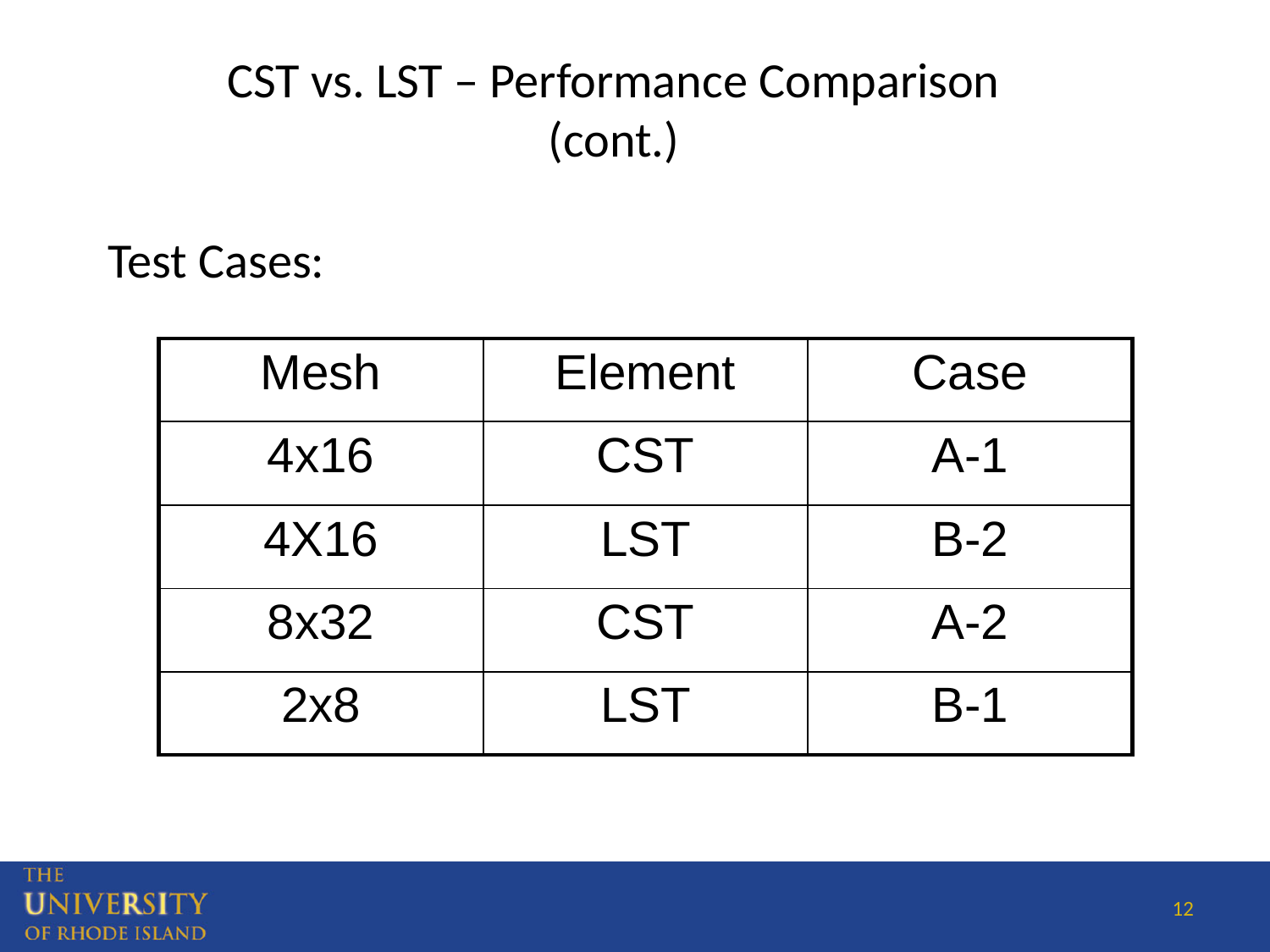

CST vs. LST – Performance Comparison
(cont.)
Test Cases:
| Mesh | Element | Case |
| --- | --- | --- |
| 4x16 | CST | A-1 |
| 4X16 | LST | B-2 |
| 8x32 | CST | A-2 |
| 2x8 | LST | B-1 |